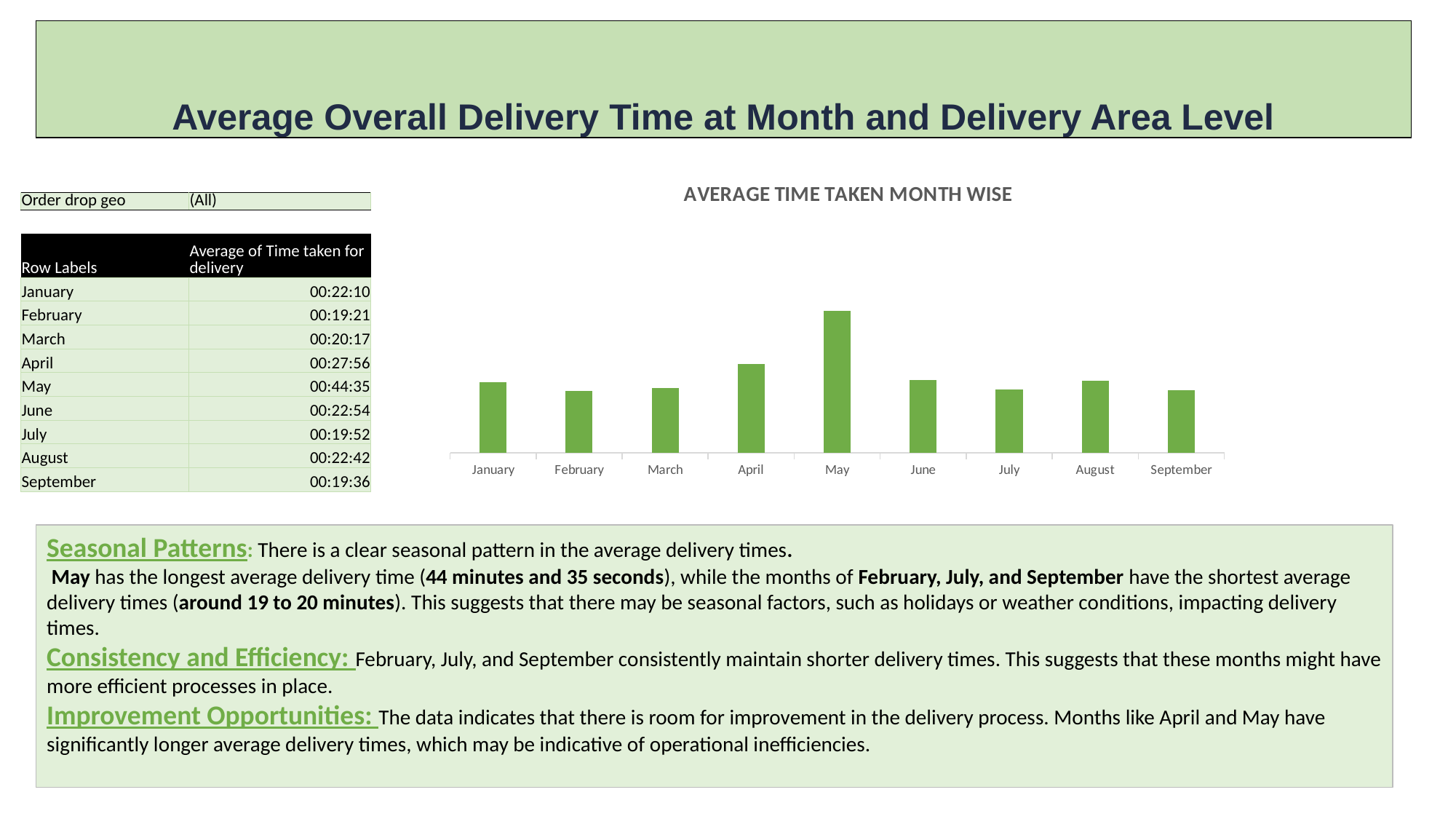

| Average Overall Delivery Time at Month and Delivery Area Level |
| --- |

### Chart: AVERAGE TIME TAKEN MONTH WISE

| Category | Total |
|---|---|
| January | 0.01539835426179605 |
| February | 0.013436407318322515 |
| March | 0.014082920162725651 |
| April | 0.019395564190553074 |
| May | 0.03095554898204486 |
| June | 0.0159055018609467 |
| July | 0.013797731568998125 |
| August | 0.015765016803132352 |
| September | 0.013609677687614334 |
| Order drop geo | (All) |
| --- | --- |
|  |  |
| Row Labels | Average of Time taken for delivery |
| January | 00:22:10 |
| February | 00:19:21 |
| March | 00:20:17 |
| April | 00:27:56 |
| May | 00:44:35 |
| June | 00:22:54 |
| July | 00:19:52 |
| August | 00:22:42 |
| September | 00:19:36 |
Seasonal Patterns: There is a clear seasonal pattern in the average delivery times.
 May has the longest average delivery time (44 minutes and 35 seconds), while the months of February, July, and September have the shortest average delivery times (around 19 to 20 minutes). This suggests that there may be seasonal factors, such as holidays or weather conditions, impacting delivery times.
Consistency and Efficiency: February, July, and September consistently maintain shorter delivery times. This suggests that these months might have more efficient processes in place.
Improvement Opportunities: The data indicates that there is room for improvement in the delivery process. Months like April and May have significantly longer average delivery times, which may be indicative of operational inefficiencies.